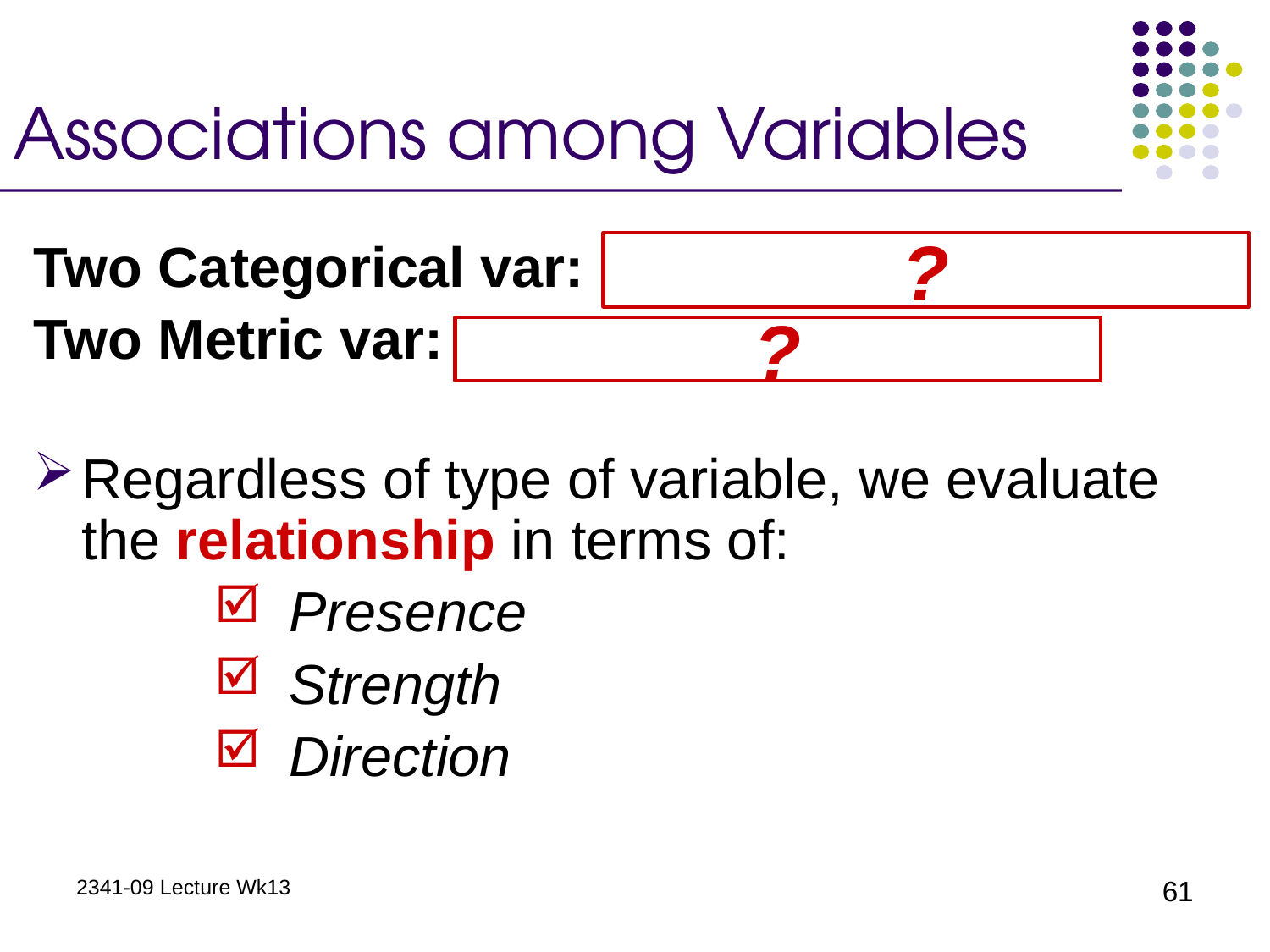

# Associations among Variables
Two Categorical var: Crosstabs & Chi-square
Two Metric var: Correlation & sig.

Regardless of type of variable, we evaluate  the relationship in terms of:
Presence
Strength
Direction
?
?
2341-09 Lecture Wk13
61